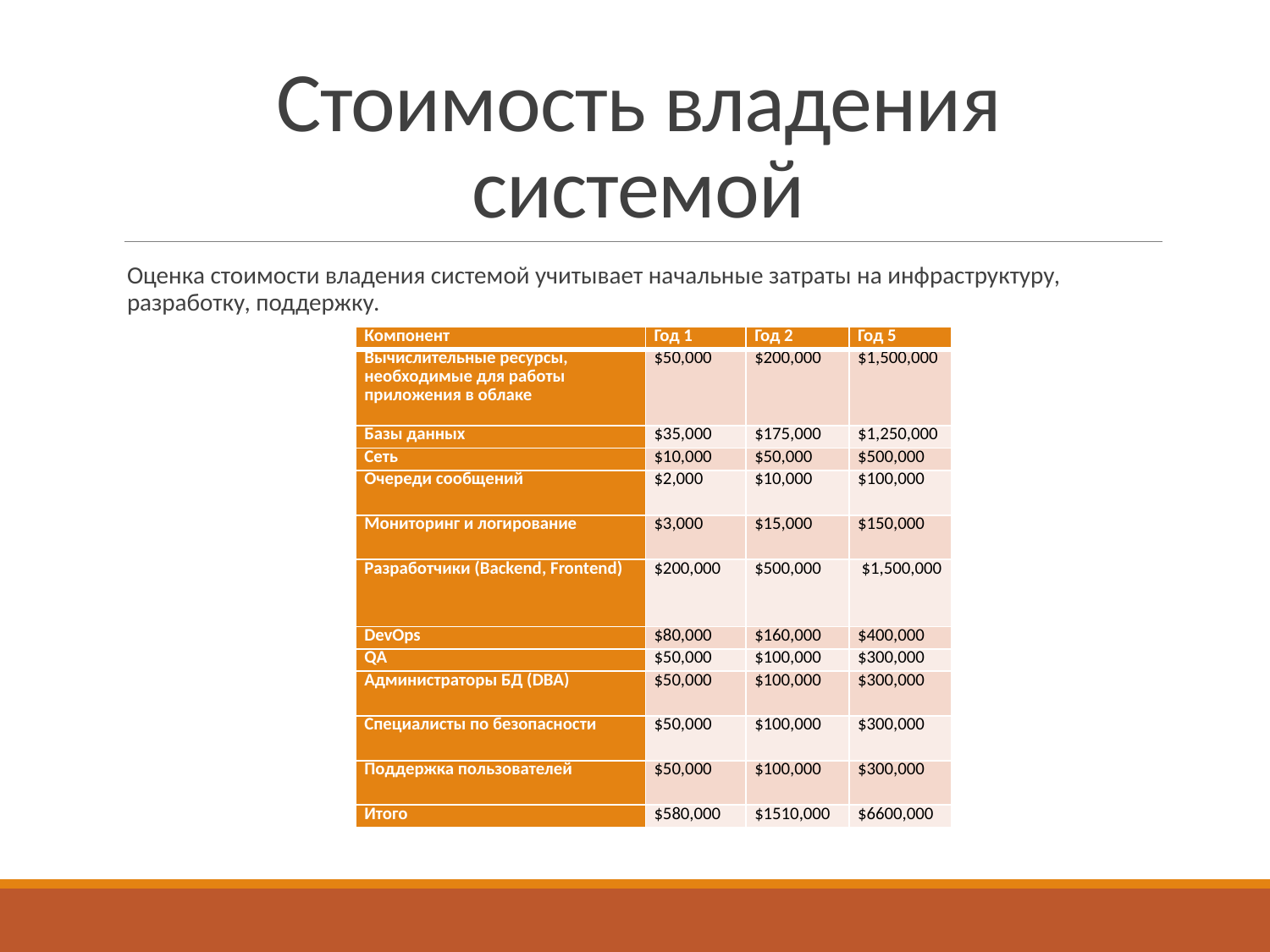

# Стоимость владения системой
Оценка стоимости владения системой учитывает начальные затраты на инфраструктуру, разработку, поддержку.
| Компонент | Год 1 | Год 2 | Год 5 |
| --- | --- | --- | --- |
| Вычислительные ресурсы, необходимые для работы приложения в облаке | $50,000 | $200,000 | $1,500,000 |
| Базы данных | $35,000 | $175,000 | $1,250,000 |
| Сеть | $10,000 | $50,000 | $500,000 |
| Очереди сообщений | $2,000 | $10,000 | $100,000 |
| Мониторинг и логирование | $3,000 | $15,000 | $150,000 |
| Разработчики (Backend, Frontend) | $200,000 | $500,000 | $1,500,000 |
| DevOps | $80,000 | $160,000 | $400,000 |
| QA | $50,000 | $100,000 | $300,000 |
| Администраторы БД (DBA) | $50,000 | $100,000 | $300,000 |
| Специалисты по безопасности | $50,000 | $100,000 | $300,000 |
| Поддержка пользователей | $50,000 | $100,000 | $300,000 |
| Итого | $580,000 | $1510,000 | $6600,000 |